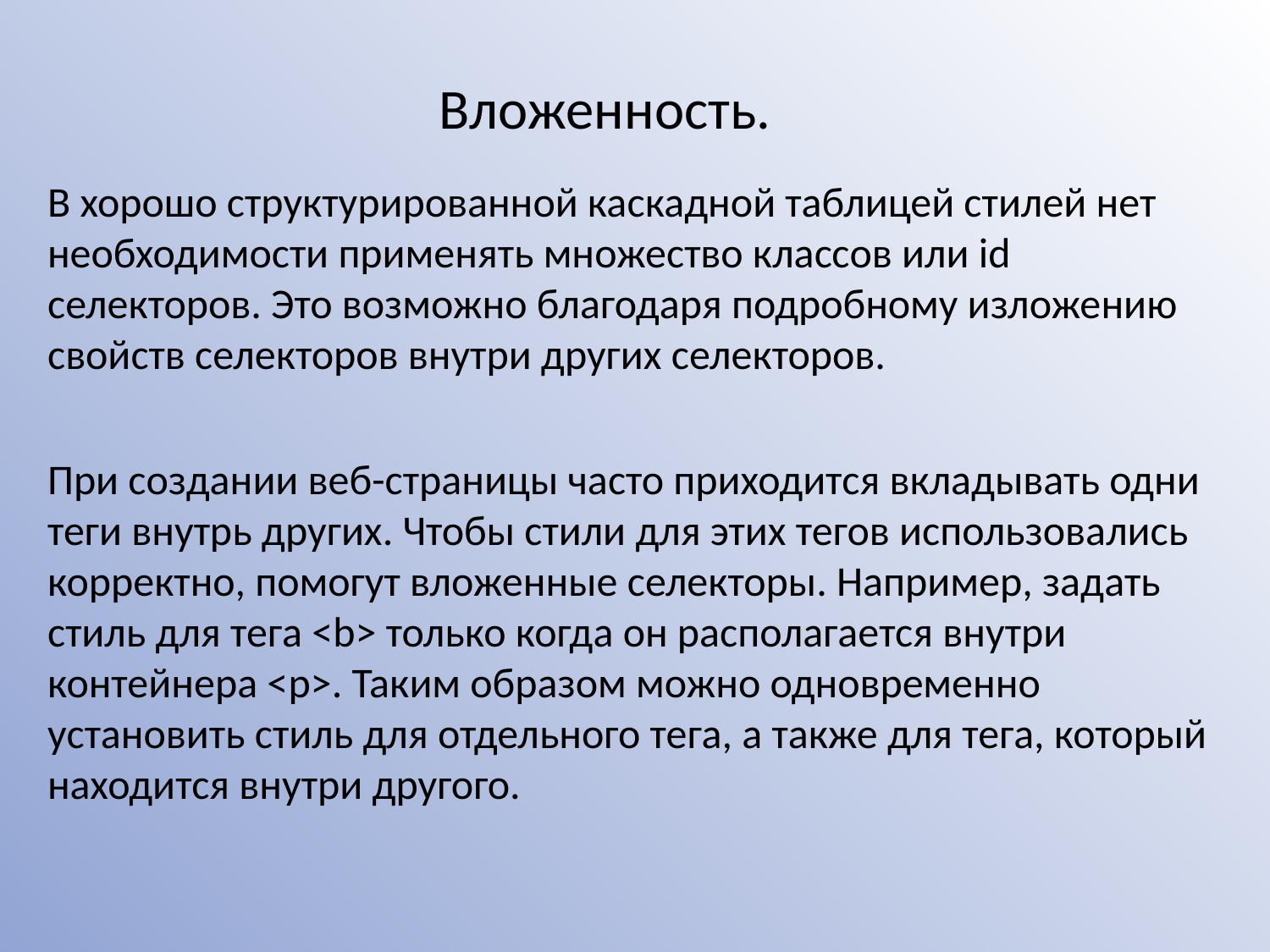

Вложенность.
В хорошо структурированной каскадной таблицей стилей нет необходимости применять множество классов или id селекторов. Это возможно благодаря подробному изложению свойств селекторов внутри других селекторов.
При создании веб-страницы часто приходится вкладывать одни теги внутрь других. Чтобы стили для этих тегов использовались корректно, помогут вложенные селекторы. Например, задать стиль для тега <b> только когда он располагается внутри контейнера <p>. Таким образом можно одновременно установить стиль для отдельного тега, а также для тега, который находится внутри другого.